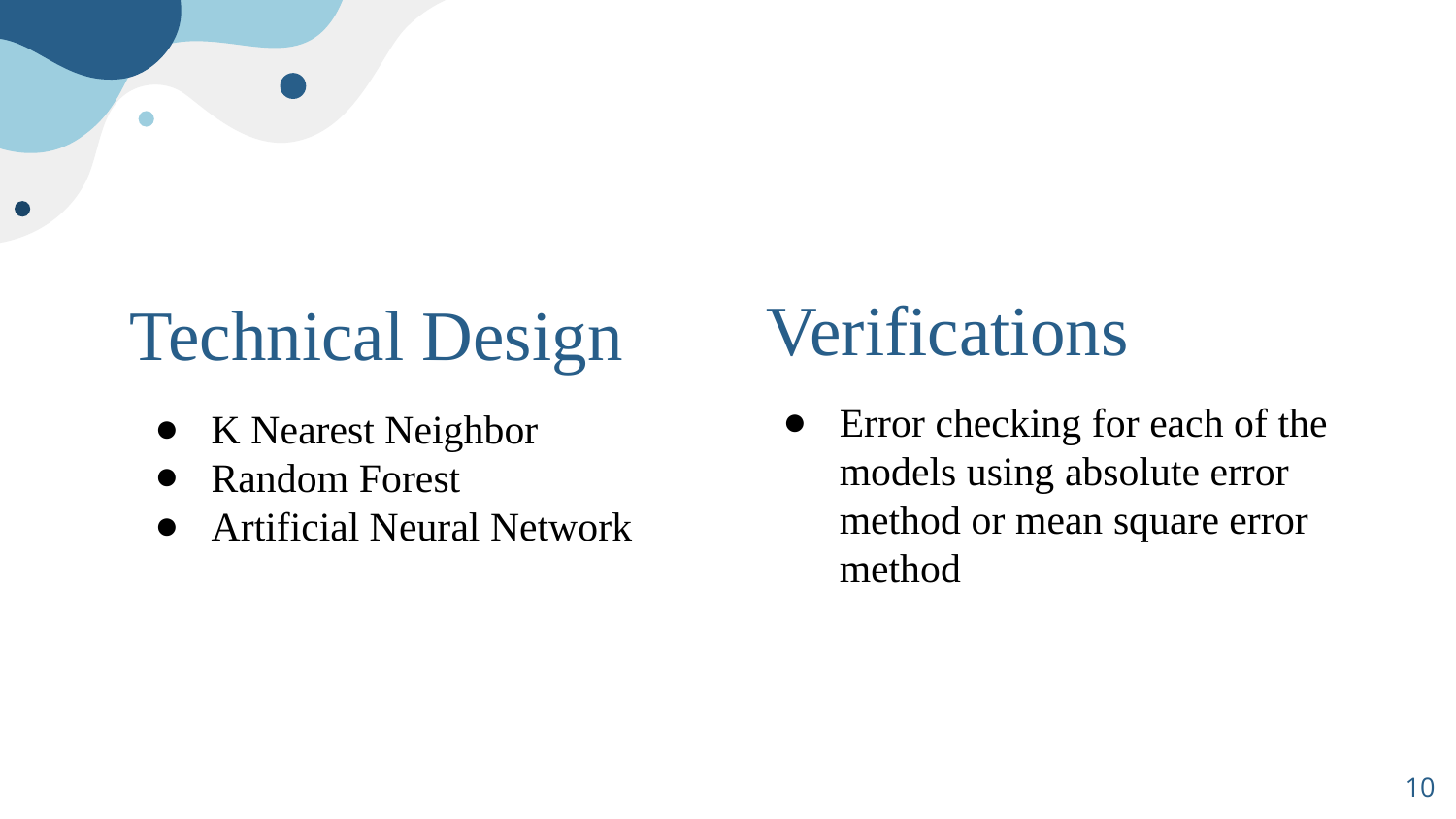

Verifications
Technical Design
Error checking for each of the models using absolute error method or mean square error method

K Nearest Neighbor
Random Forest
Artificial Neural Network

10